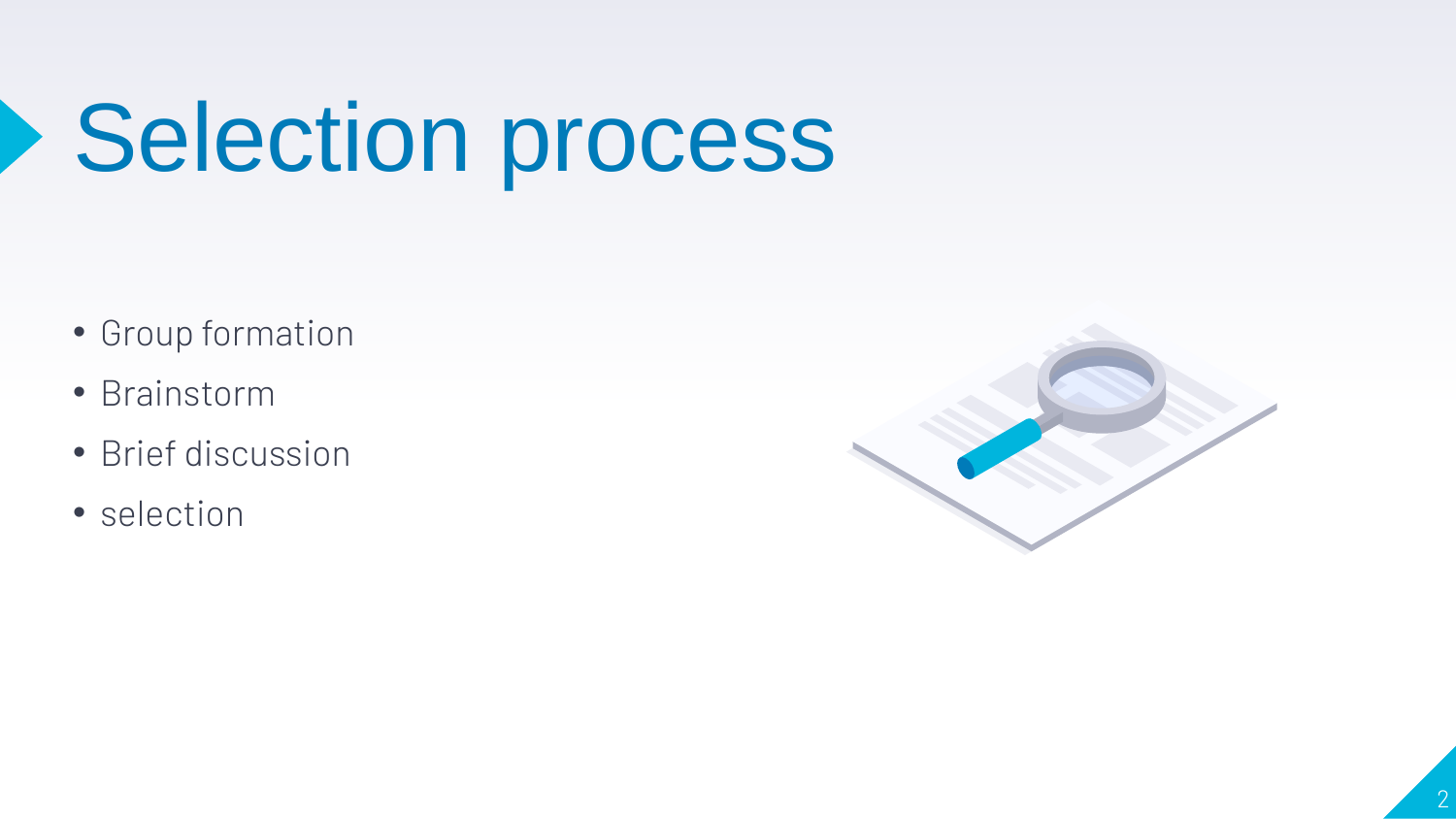

# Selection process

Group formation
Brainstorm
Brief discussion
selection
2